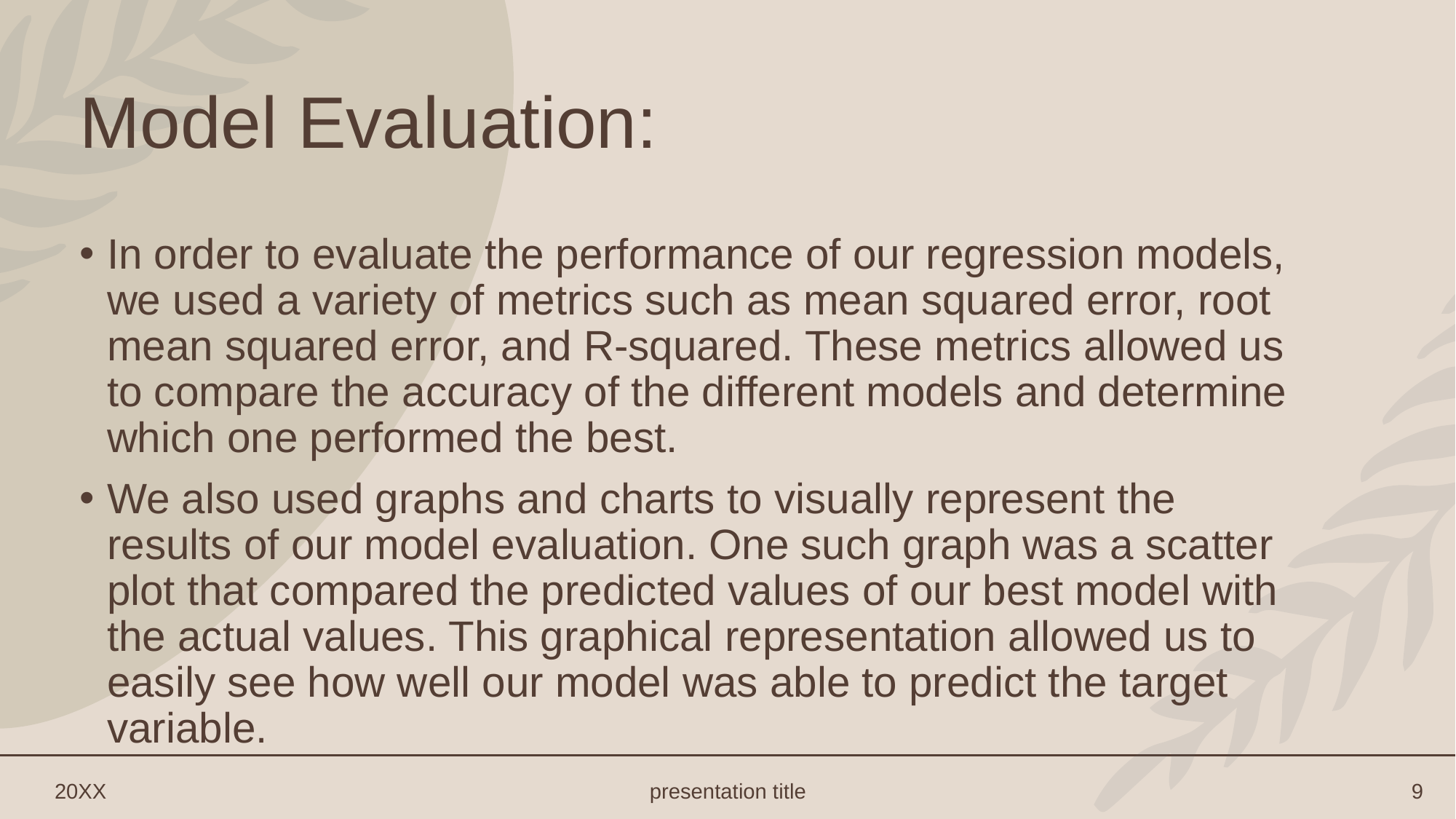

# Model Evaluation:
In order to evaluate the performance of our regression models, we used a variety of metrics such as mean squared error, root mean squared error, and R-squared. These metrics allowed us to compare the accuracy of the different models and determine which one performed the best.
We also used graphs and charts to visually represent the results of our model evaluation. One such graph was a scatter plot that compared the predicted values of our best model with the actual values. This graphical representation allowed us to easily see how well our model was able to predict the target variable.

20XX
presentation title
9